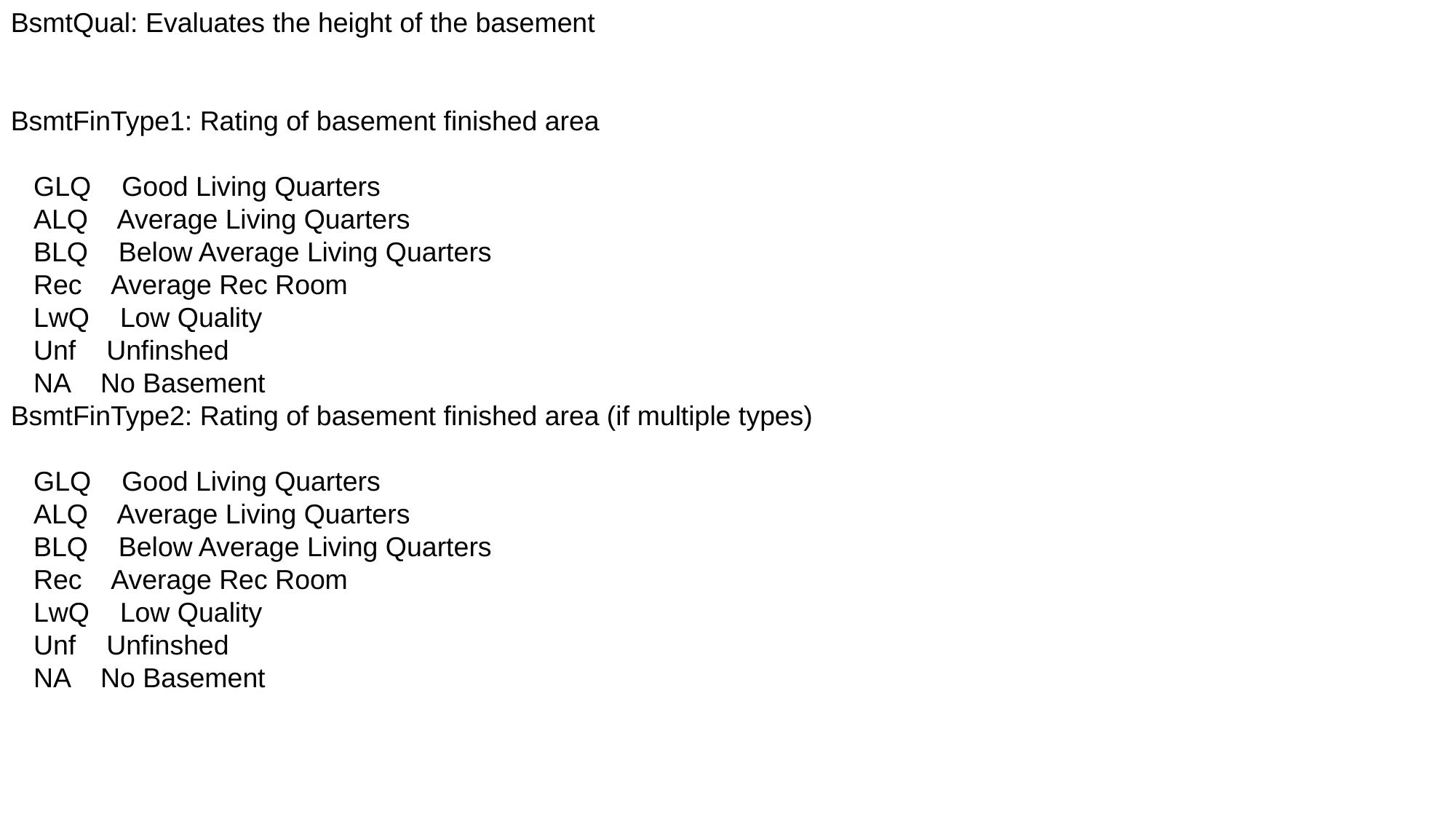

BsmtQual: Evaluates the height of the basement

BsmtFinType1: Rating of basement finished area

   GLQ    Good Living Quarters
   ALQ    Average Living Quarters
   BLQ    Below Average Living Quarters
   Rec    Average Rec Room
   LwQ    Low Quality
   Unf    Unfinshed
   NA    No Basement
BsmtFinType2: Rating of basement finished area (if multiple types)

   GLQ    Good Living Quarters
   ALQ    Average Living Quarters
   BLQ    Below Average Living Quarters
   Rec    Average Rec Room
   LwQ    Low Quality
   Unf    Unfinshed
   NA    No Basement